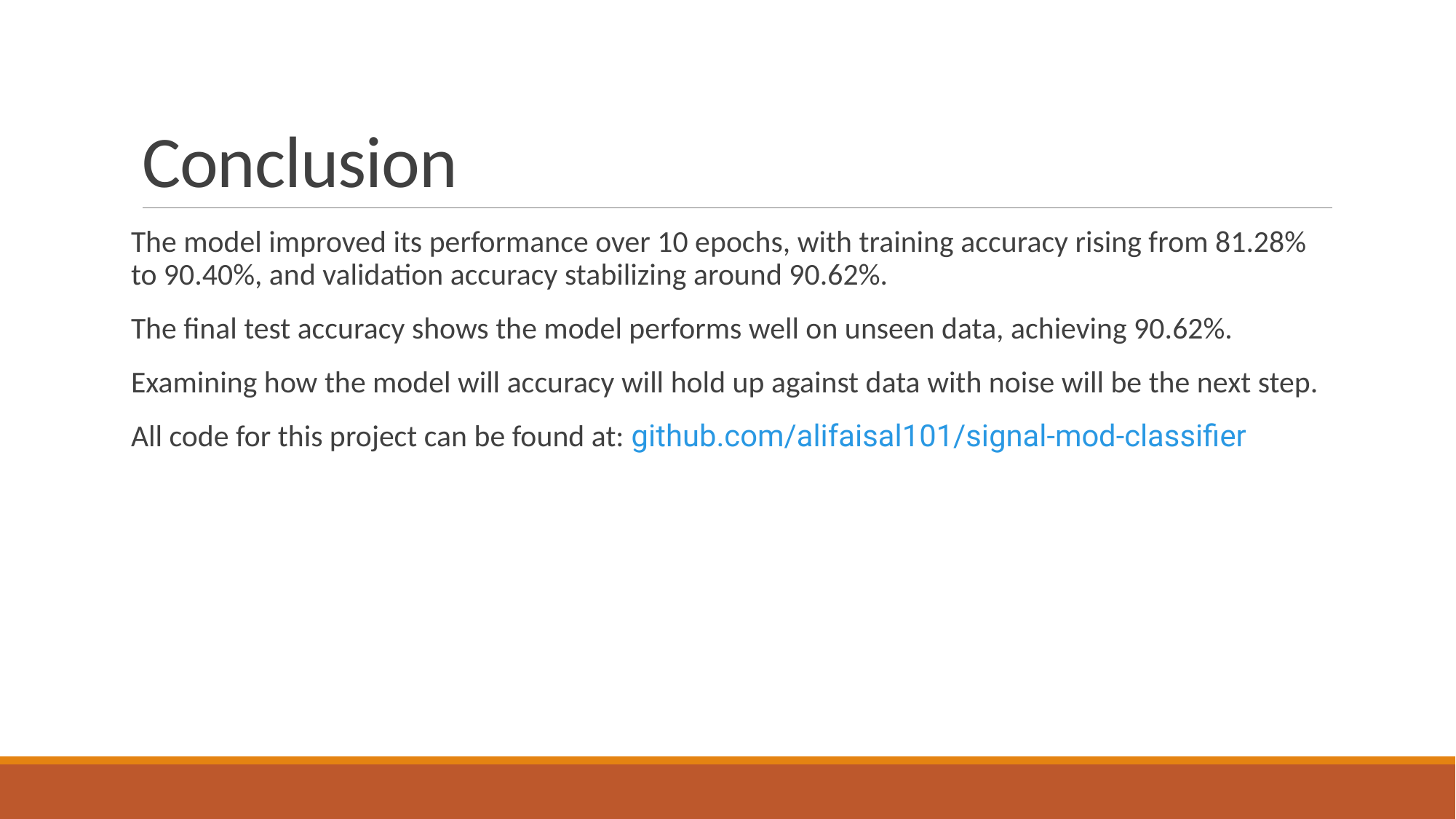

# Conclusion
The model improved its performance over 10 epochs, with training accuracy rising from 81.28% to 90.40%, and validation accuracy stabilizing around 90.62%.
The final test accuracy shows the model performs well on unseen data, achieving 90.62%.
Examining how the model will accuracy will hold up against data with noise will be the next step.
All code for this project can be found at: github.com/alifaisal101/signal-mod-classifier